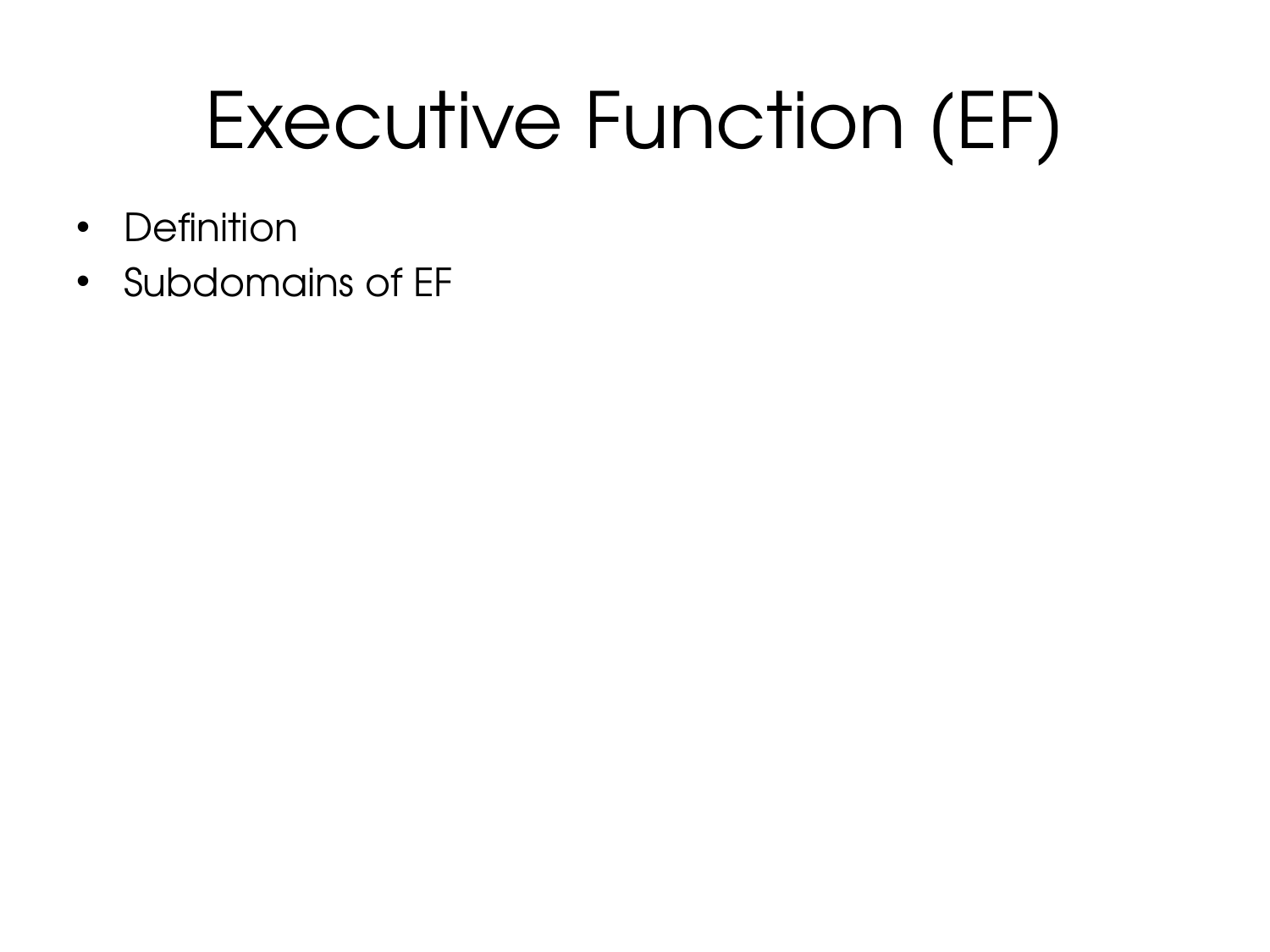

# Executive Function (EF)
Definition
Subdomains of EF